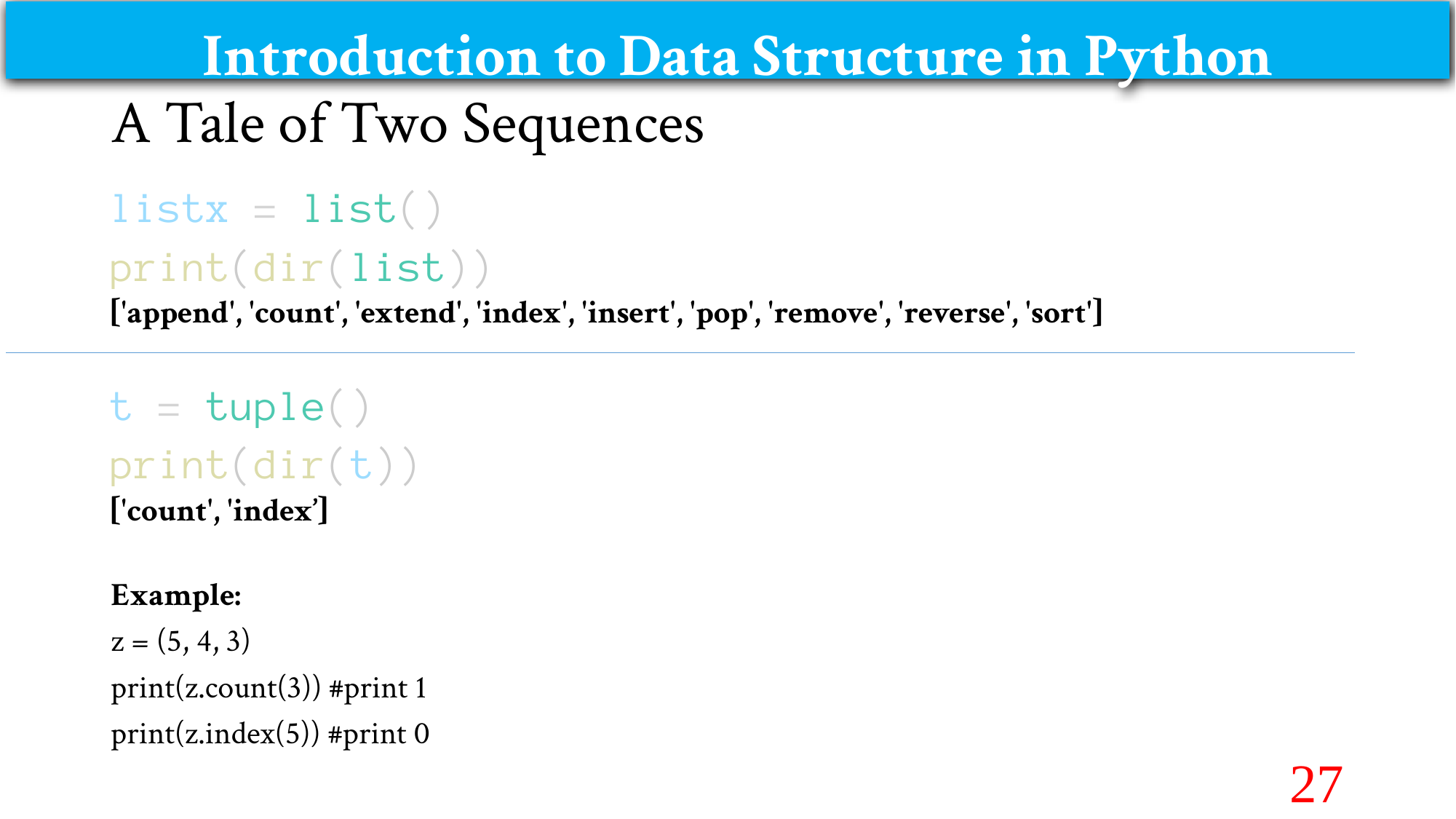

Introduction to Data Structure in Python
# A Tale of Two Sequences
listx = list()
print(dir(list))
['append', 'count', 'extend', 'index', 'insert', 'pop', 'remove', 'reverse', 'sort']

t = tuple()
print(dir(t))
['count', 'index’]

Example:
z = (5, 4, 3)
print(z.count(3)) #print 1
print(z.index(5)) #print 0

27